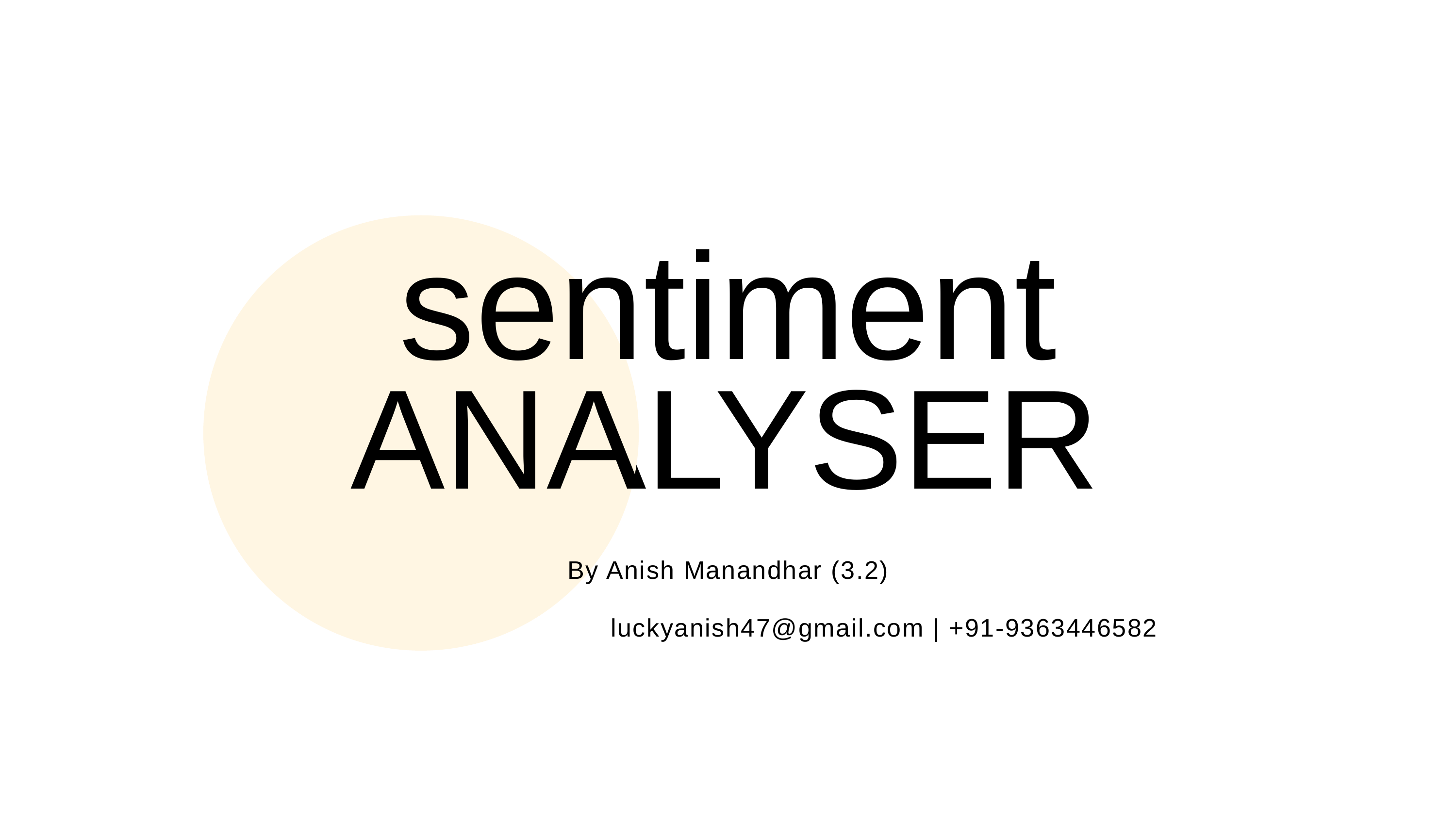

sentiment
ANA
ANALYSER
By Anish Manandhar (3.2)
luckyanish47@gmail.com | +91-9363446582